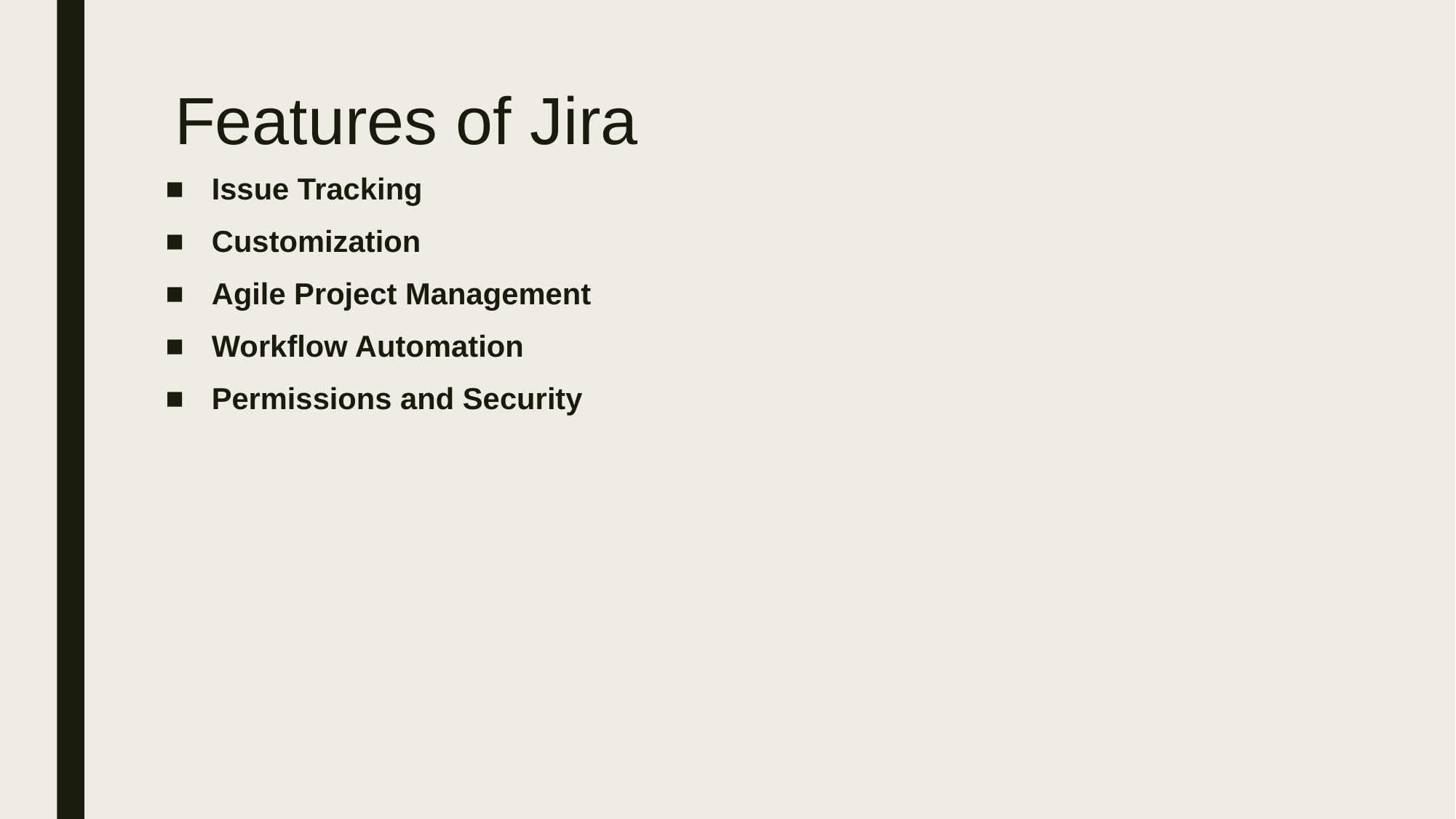

# Features of Jira
Issue Tracking
Customization
Agile Project Management
Workflow Automation
Permissions and Security